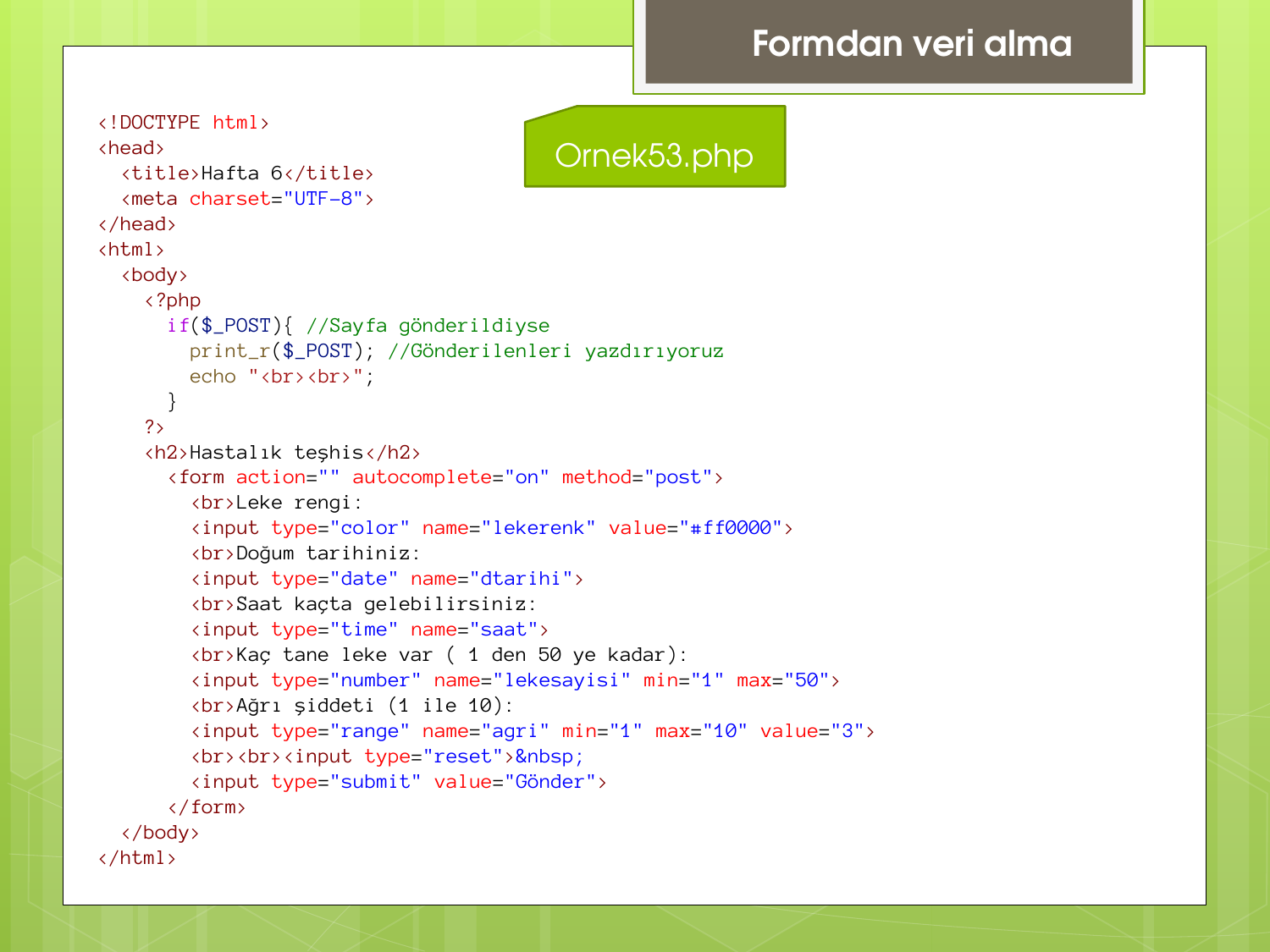

Formdan veri alma
<!DOCTYPE html>
<head>
  <title>Hafta 6</title>
  <meta charset="UTF-8">
</head>
<html>
  <body>
    <?php
      if($_POST){ //Sayfa gönderildiyse
        print_r($_POST); //Gönderilenleri yazdırıyoruz
        echo "<br><br>";
      }
    ?>
    <h2>Hastalık teşhis</h2>
      <form action="" autocomplete="on" method="post">
        <br>Leke rengi:
        <input type="color" name="lekerenk" value="#ff0000">
        <br>Doğum tarihiniz:
        <input type="date" name="dtarihi">
        <br>Saat kaçta gelebilirsiniz:
        <input type="time" name="saat">
        <br>Kaç tane leke var ( 1 den 50 ye kadar):
        <input type="number" name="lekesayisi" min="1" max="50">
        <br>Ağrı şiddeti (1 ile 10):
        <input type="range" name="agri" min="1" max="10" value="3">
        <br><br><input type="reset">&nbsp;
        <input type="submit" value="Gönder">
      </form>
  </body>
</html>
Ornek53.php